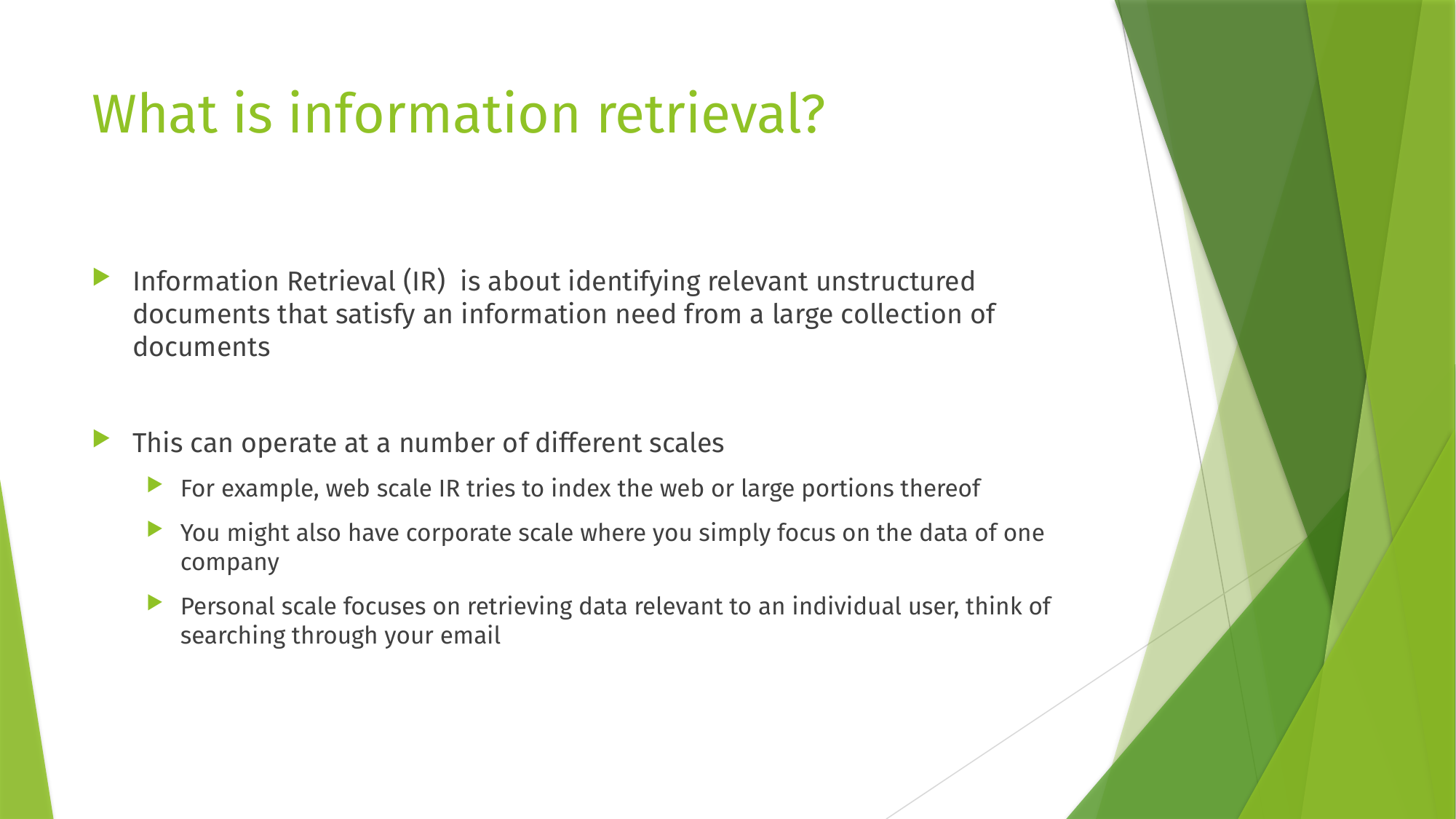

# What is information retrieval?
Information Retrieval (IR)  is about identifying relevant unstructured documents that satisfy an information need from a large collection of documents

This can operate at a number of different scales
For example, web scale IR tries to index the web or large portions thereof
You might also have corporate scale where you simply focus on the data of one company
Personal scale focuses on retrieving data relevant to an individual user, think of searching through your email